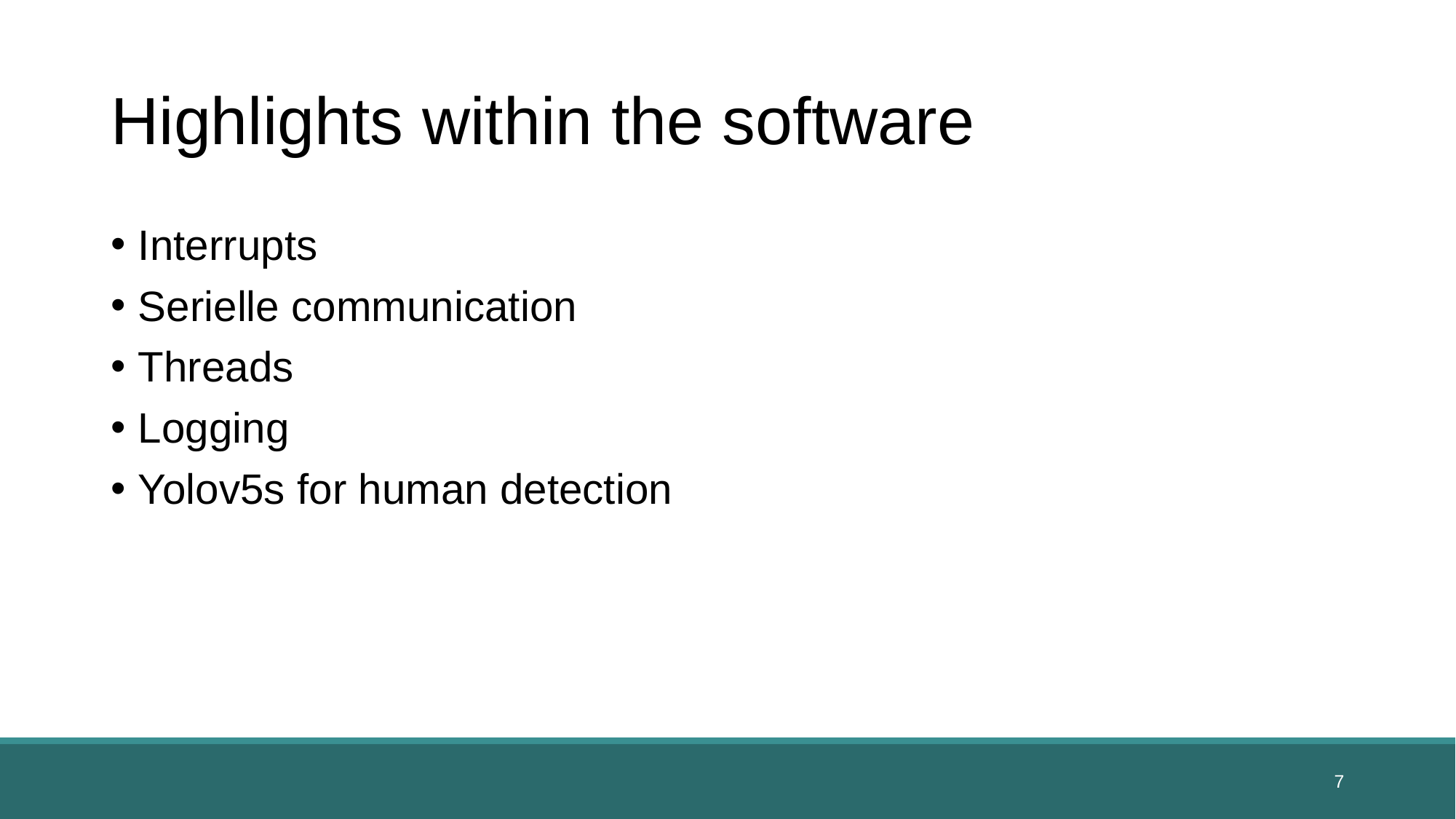

# Highlights within the software
Interrupts
Serielle communication
Threads
Logging
Yolov5s for human detection
7